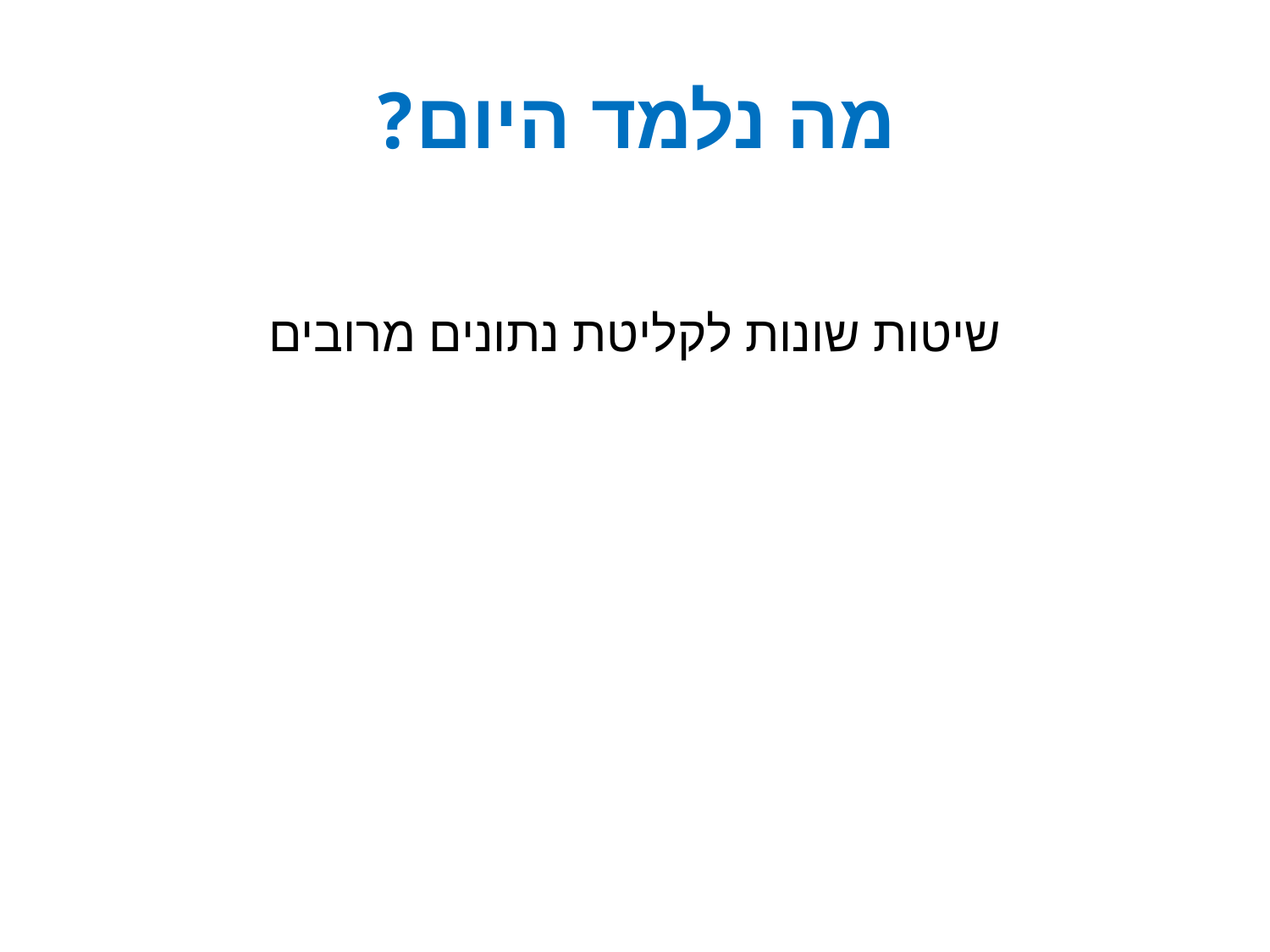

# מה נלמד היום?
שיטות שונות לקליטת נתונים מרובים